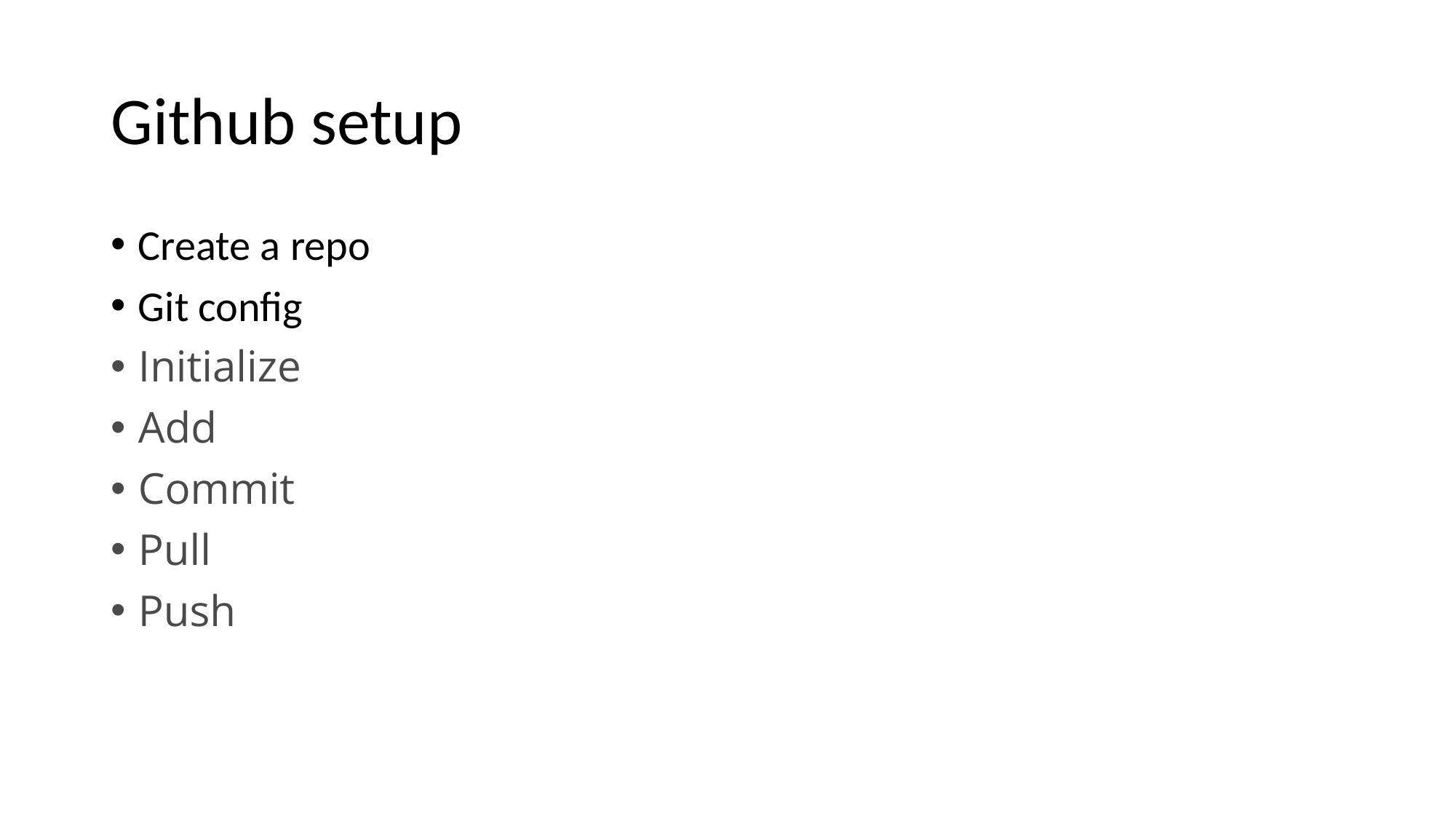

# Github setup
Create a repo
Git config
Initialize
Add
Commit
Pull
Push